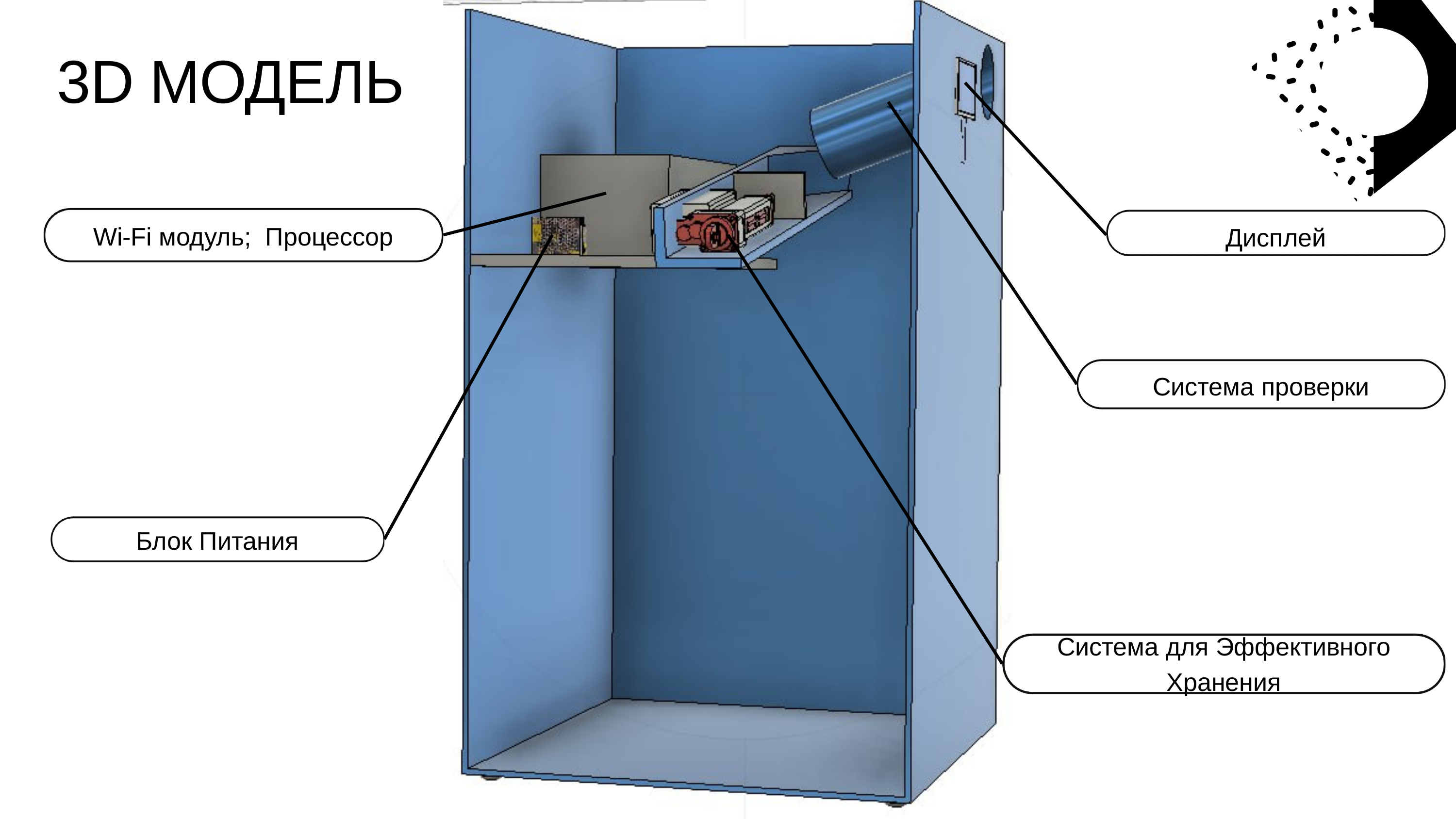

3D МОДЕЛЬ

Wi-Fi модуль;  Процессор
Дисплей

Система проверки

Блок Питания
Система для Эффективного Хранения